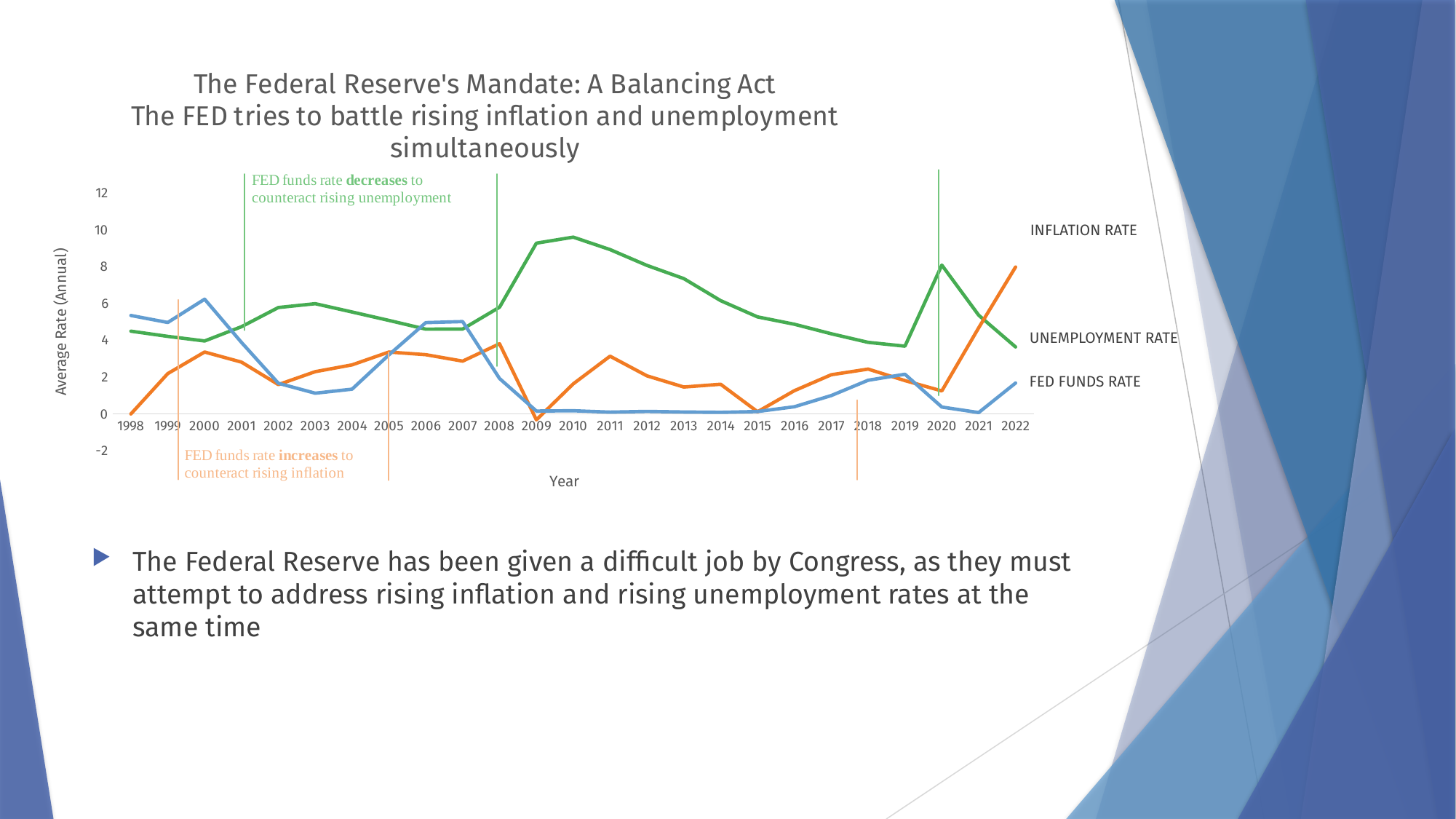

### Chart: The Federal Reserve's Mandate: A Balancing Act
The FED tries to battle rising inflation and unemployment simultaneously

| Category | Unemployment | Inflation | Federal Funds |
|---|---|---|---|
| 1998 | 4.5 | 0.0 | 5.35201292882745 |
| 1999 | 4.21666666666667 | 2.19313941005062 | 4.97136898361495 |
| 2000 | 3.96666666666667 | 3.36668334167083 | 6.23642201211222 |
| 2001 | 4.74166666666667 | 2.8166287567149 | 3.8871250640041 |
| 2002 | 5.78333333333333 | 1.59566956931044 | 1.66717453917051 |
| 2003 | 5.99166666666667 | 2.29799851742031 | 1.12753520225294 |
| 2004 | 5.54166666666667 | 2.66757246376811 | 1.34892782103572 |
| 2005 | 5.08333333333333 | 3.36582998808945 | 3.2128441500256 |
| 2006 | 4.60833333333333 | 3.22208945032435 | 4.96273105478751 |
| 2007 | 4.61666666666667 | 2.87055029561334 | 5.01888472862263 |
| 2008 | 5.8 | 3.81495339873721 | 1.92658614509949 |
| 2009 | 9.28333333333333 | -0.320357592629813 | 0.159082693292371 |
| 2010 | 9.60833333333333 | 1.63656955012786 | 0.176003456221198 |
| 2011 | 8.93333333333333 | 3.13965227745352 | 0.101815476190476 |
| 2012 | 8.075 | 2.07319097350352 | 0.140493511308862 |
| 2013 | 7.35833333333333 | 1.46597155097598 | 0.107575268817204 |
| 2014 | 6.15833333333333 | 1.61546328799848 | 0.0883484383000512 |
| 2015 | 5.275 | 0.121137232537022 | 0.133466333845366 |
| 2016 | 4.875 | 1.26736054339964 | 0.393027808676307 |
| 2017 | 4.35833333333333 | 2.13144495002718 | 1.00079755504352 |
| 2018 | 3.89166666666667 | 2.43899951452548 | 1.83243772401434 |
| 2019 | 3.68333333333333 | 1.81289356078633 | 2.1585958781362 |
| 2020 | 8.09166666666667 | 1.25127941013489 | 0.375562384130515 |
| 2021 | 5.36666666666667 | 4.6825597907673 | 0.0786374807987711 |
| 2022 | 3.64166666666667 | 7.98648196903918 | 1.68215053763441 |
INFLATION RATE
UNEMPLOYMENT RATE
FED FUNDS RATE
The Federal Reserve has been given a difficult job by Congress, as they must attempt to address rising inflation and rising unemployment rates at the same time